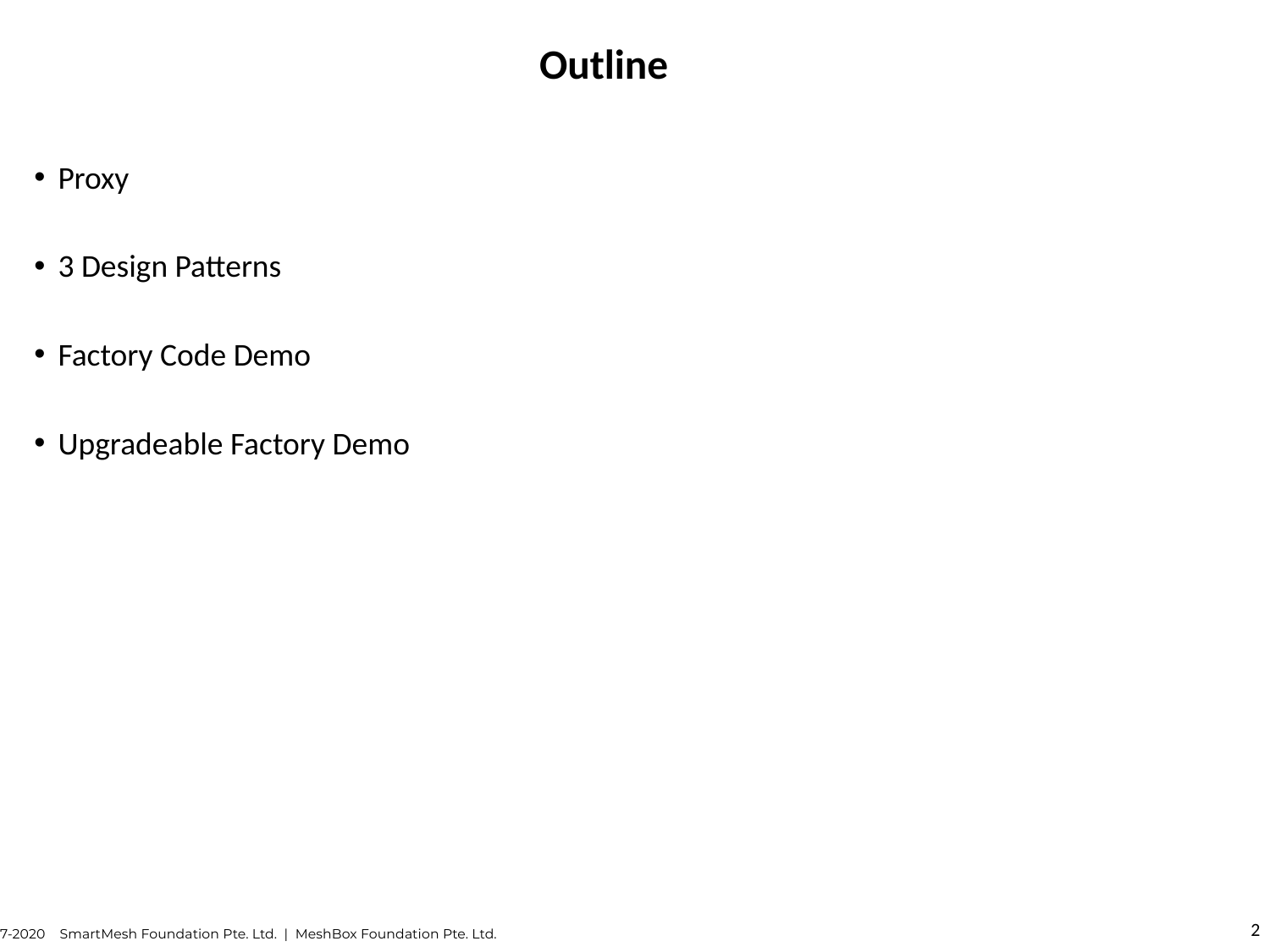

# Outline
Proxy
3 Design Patterns
Factory Code Demo
Upgradeable Factory Demo
2
© 2017-2020    SmartMesh Foundation Pte. Ltd.  |  MeshBox Foundation Pte. Ltd.